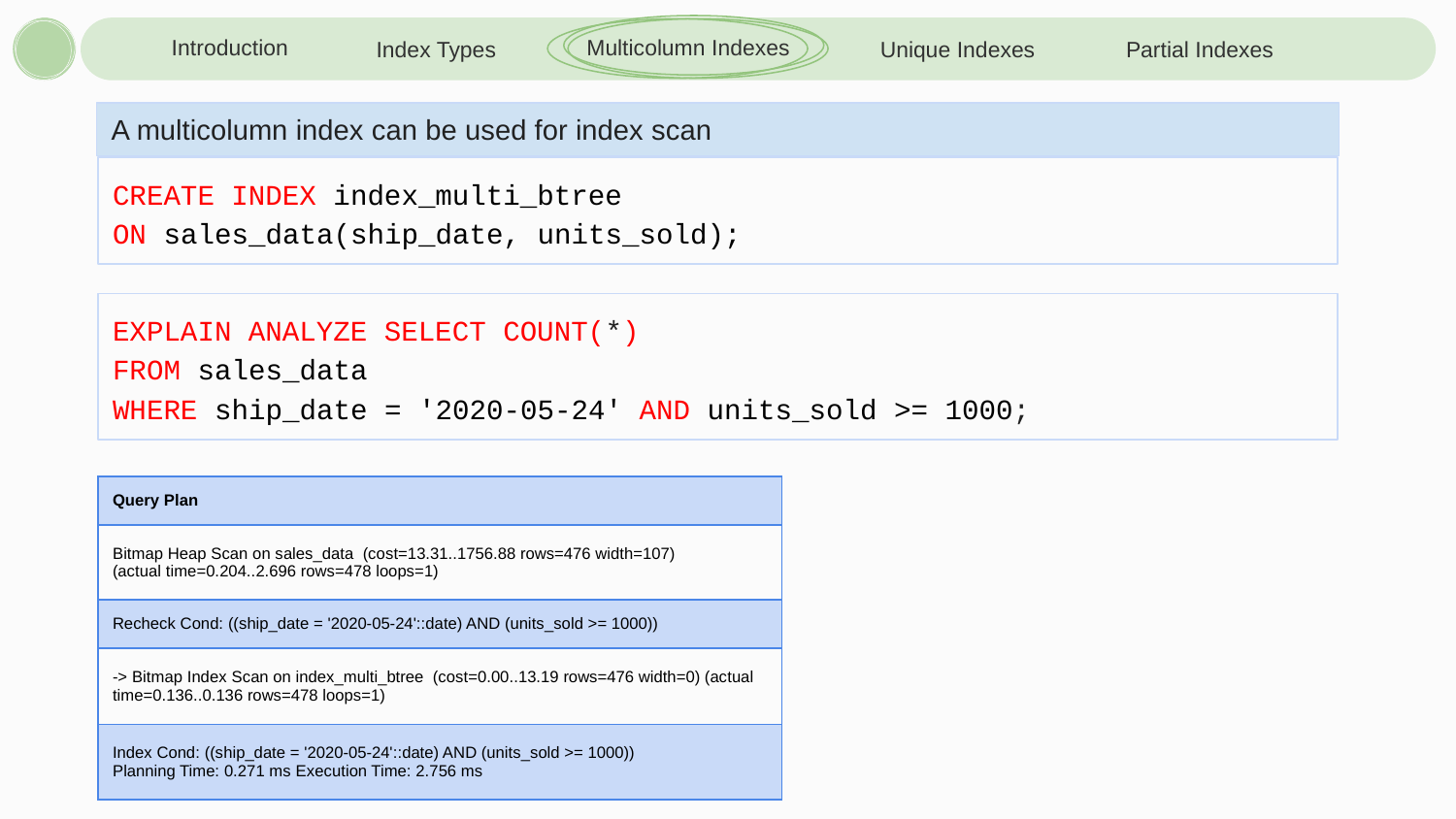

Introduction
Multicolumn Indexes
Index Types
Unique Indexes
Partial Indexes
A multicolumn index can be used for index scan
CREATE INDEX index_multi_btree
ON sales_data(ship_date, units_sold);
EXPLAIN ANALYZE SELECT COUNT(*)
FROM sales_data
WHERE ship_date = '2020-05-24' AND units_sold >= 1000;
| Query Plan |
| --- |
| Bitmap Heap Scan on sales\_data (cost=13.31..1756.88 rows=476 width=107) (actual time=0.204..2.696 rows=478 loops=1) |
| Recheck Cond: ((ship\_date = '2020-05-24'::date) AND (units\_sold >= 1000)) |
| -> Bitmap Index Scan on index\_multi\_btree (cost=0.00..13.19 rows=476 width=0) (actual time=0.136..0.136 rows=478 loops=1) |
| Index Cond: ((ship\_date = '2020-05-24'::date) AND (units\_sold >= 1000)) Planning Time: 0.271 ms Execution Time: 2.756 ms |